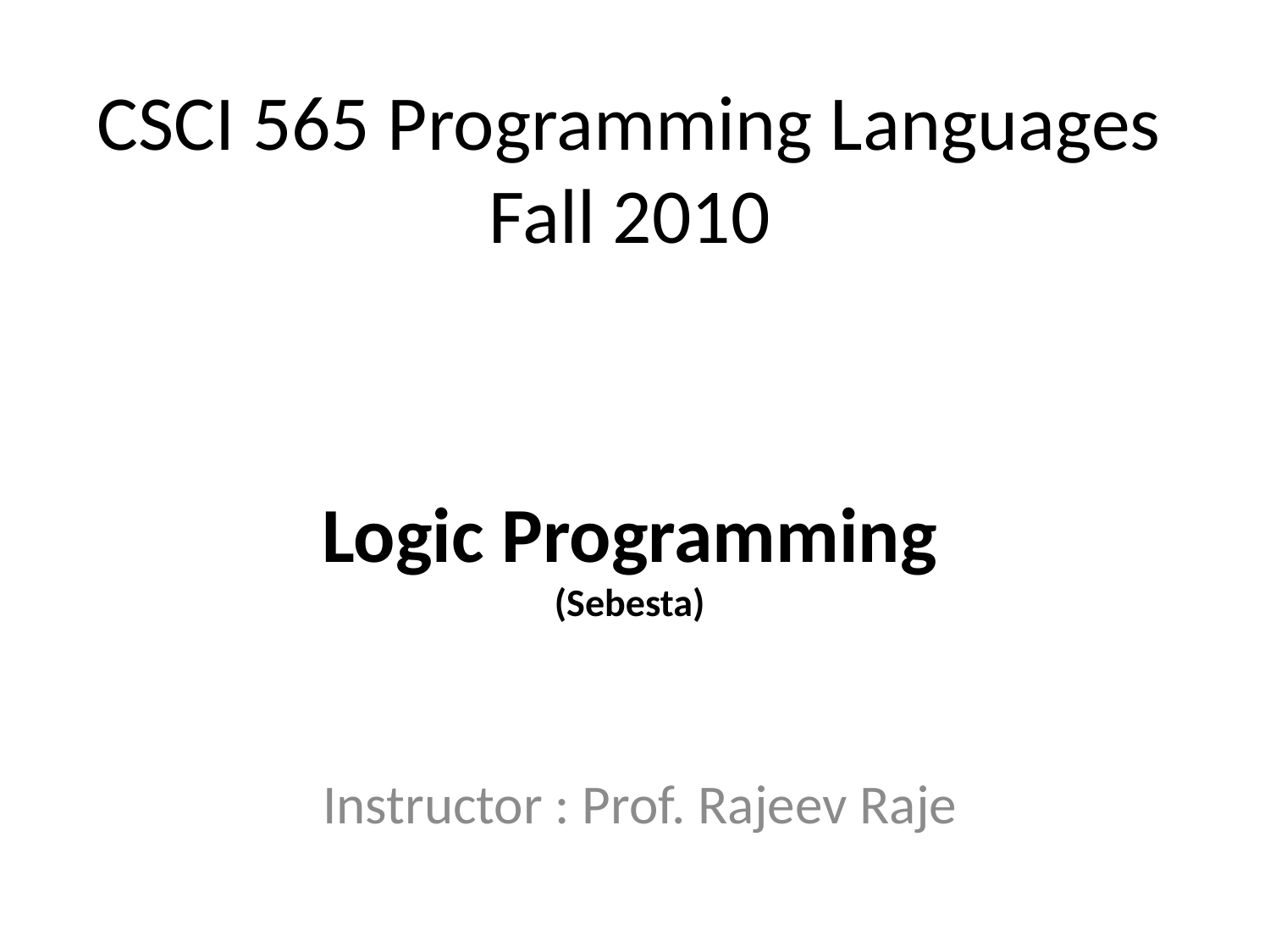

# CSCI 565 Programming Languages Fall 2010

Logic Programming
(Sebesta)

Instructor : Prof. Rajeev Raje